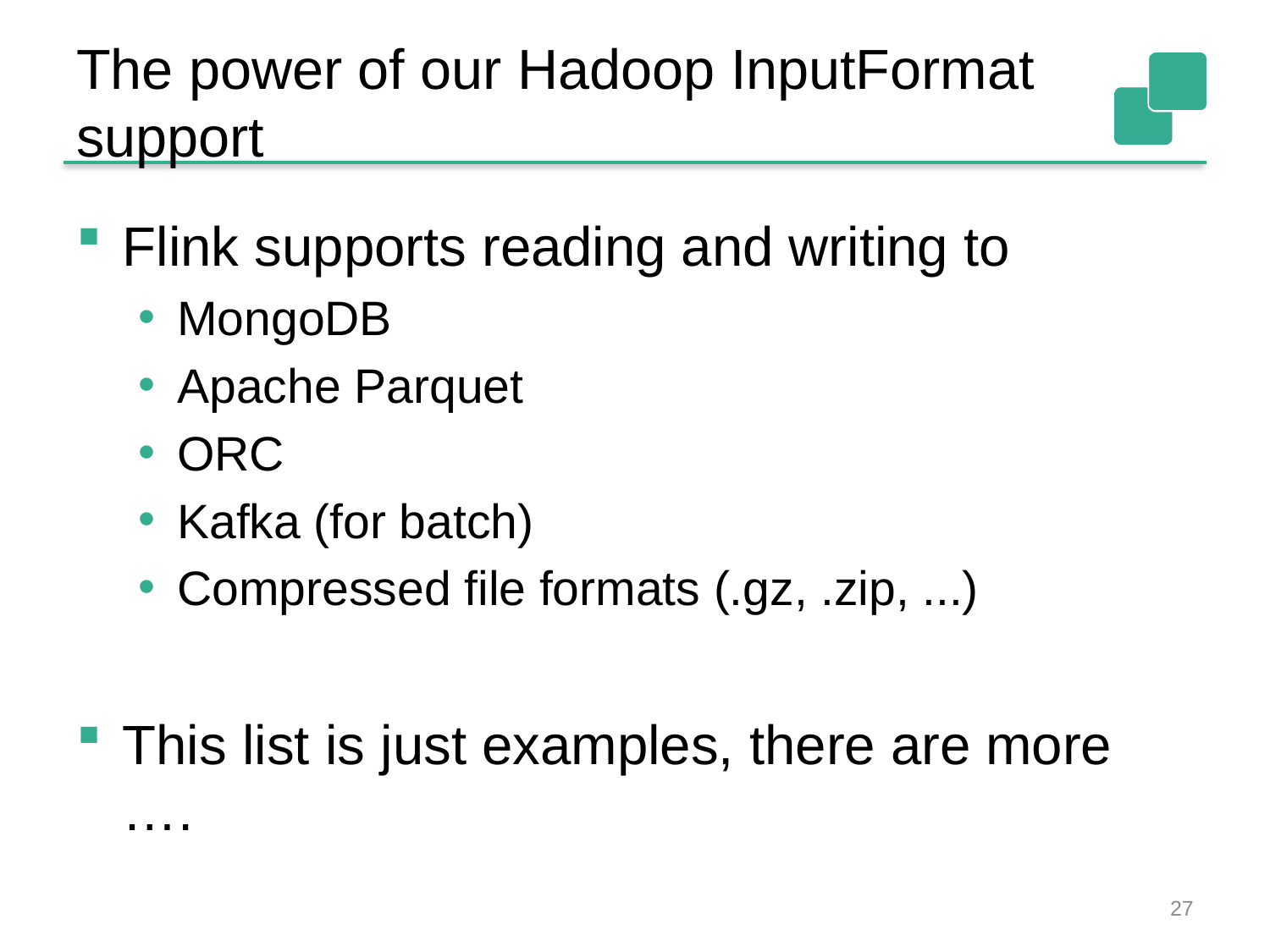

# The power of our Hadoop InputFormat support
Flink supports reading and writing to
MongoDB
Apache Parquet
ORC
Kafka (for batch)
Compressed file formats (.gz, .zip, ...)

This list is just examples, there are more ….
27